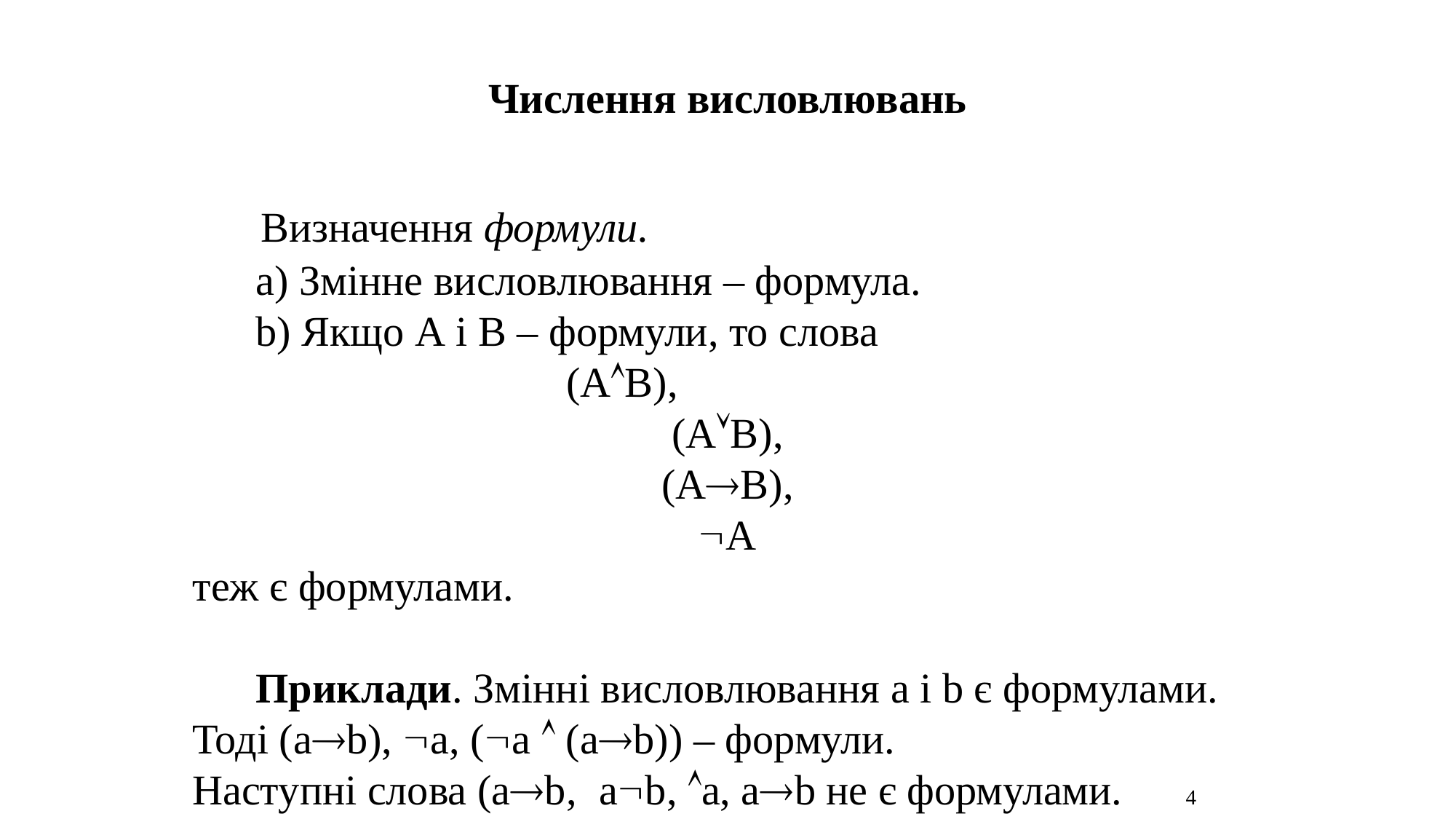

Числення висловлювань

     Визначення формули.
      а) Змінне висловлювання – формула.
      b) Якщо А і В – формули, то слова
(А∧В),
(А∨В),
(А→В),
¬А
теж є формулами.

      Приклади. Змінні висловлювання a і b є формулами. Тоді (а→b), ¬a, (¬a ∧ (а→b)) – формули.
Наступні слова (а→b,  а¬b, ∧а, а→b не є формулами.      4